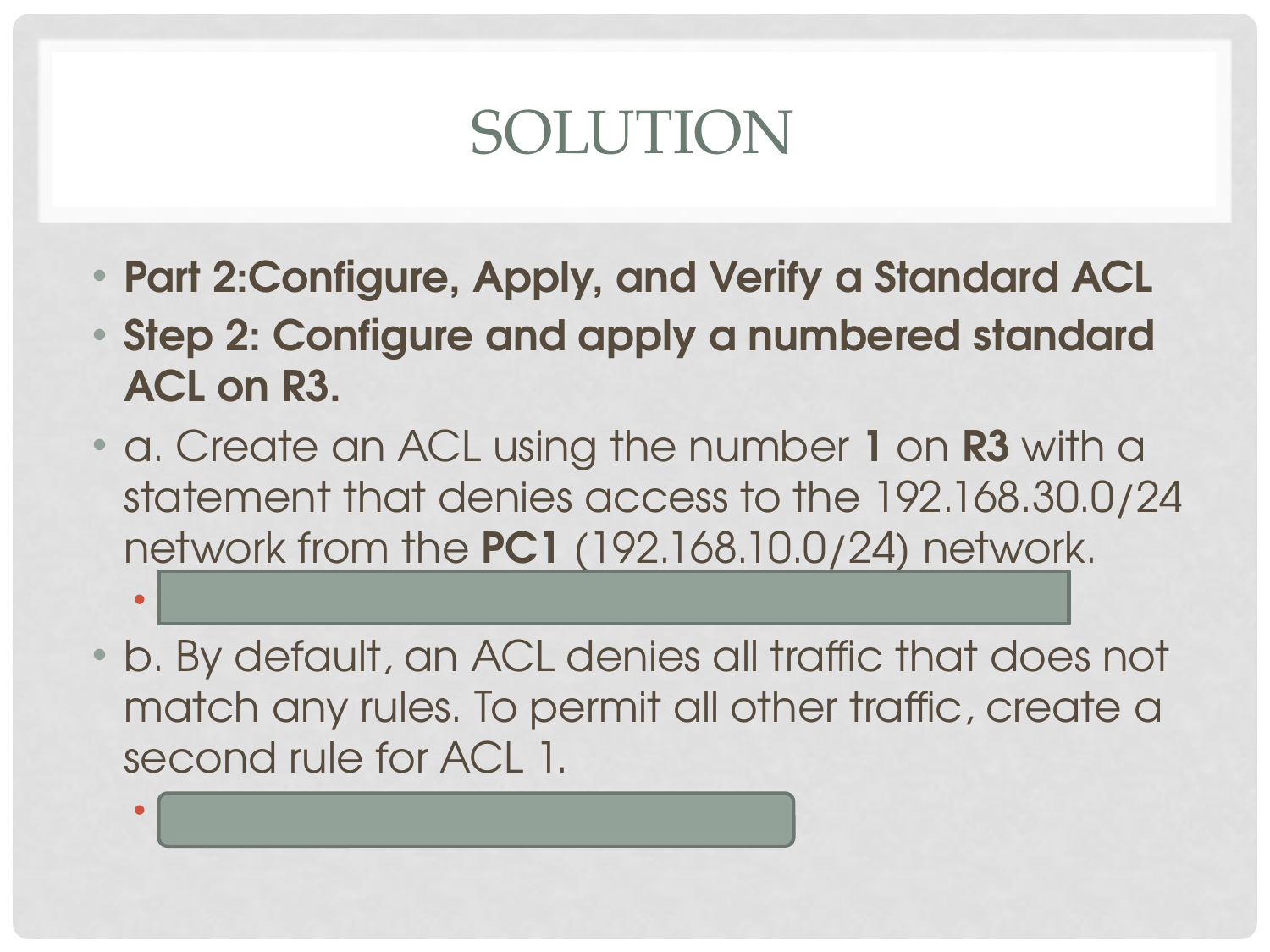

# Solution
Part 2:Configure, Apply, and Verify a Standard ACL
Step 2: Configure and apply a numbered standard ACL on R3.
a. Create an ACL using the number 1 on R3 with a statement that denies access to the 192.168.30.0/24 network from the PC1 (192.168.10.0/24) network.
R3(config)# access-list 1 deny 192.168.10.0 0.0.0.255
b. By default, an ACL denies all traffic that does not match any rules. To permit all other traffic, create a second rule for ACL 1.
R3(config)# access-list 1 permit any